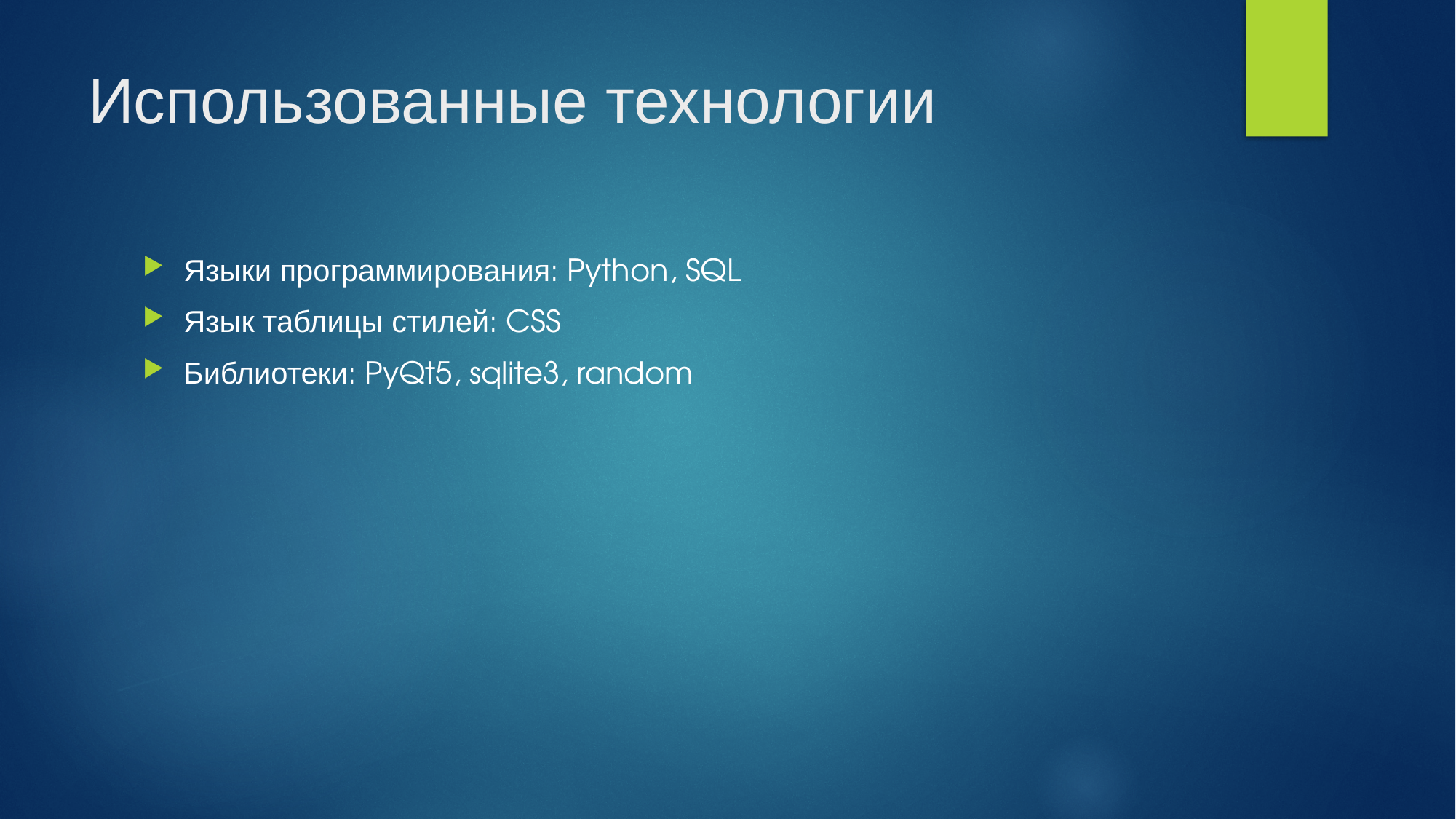

# Использованные технологии
Языки программирования: Python, SQL
Язык таблицы стилей: CSS
Библиотеки: PyQt5, sqlite3, random